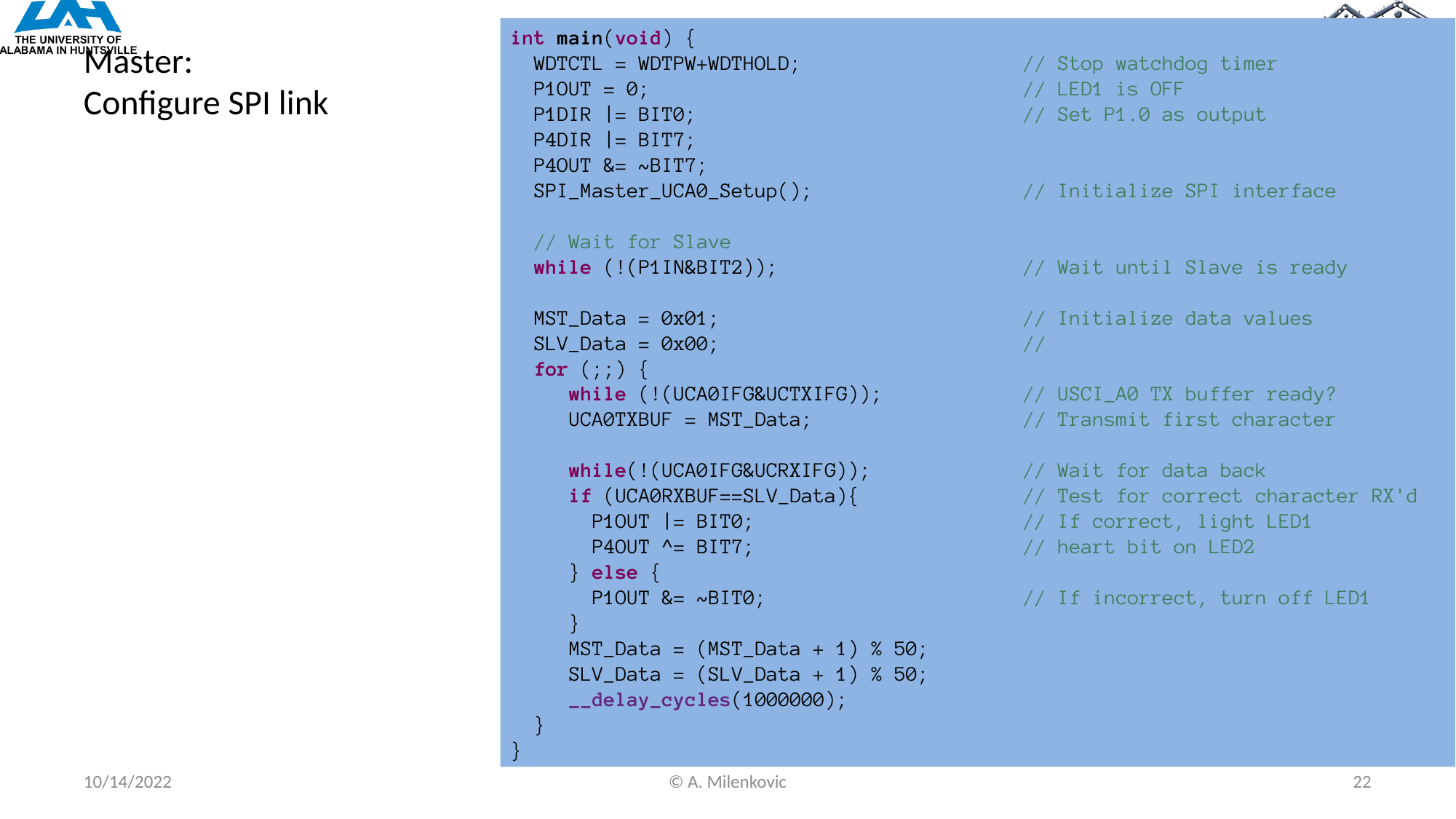

int main(void) {
  WDTCTL = WDTPW+WDTHOLD;                   // Stop watchdog timer
  P1OUT = 0;                                // LED1 is OFF
  P1DIR |= BIT0;                            // Set P1.0 as output
  P4DIR |= BIT7;
  P4OUT &= ~BIT7;
  SPI_Master_UCA0_Setup();                  // Initialize SPI interface

  // Wait for Slave
  while (!(P1IN&BIT2));                     // Wait until Slave is ready

  MST_Data = 0x01;                          // Initialize data values
  SLV_Data = 0x00;                          //
  for (;;) {
     while (!(UCA0IFG&UCTXIFG));            // USCI_A0 TX buffer ready?
     UCA0TXBUF = MST_Data;                  // Transmit first character

     while(!(UCA0IFG&UCRXIFG));             // Wait for data back
     if (UCA0RXBUF==SLV_Data){              // Test for correct character RX'd
       P1OUT |= BIT0;                       // If correct, light LED1
       P4OUT ^= BIT7;                       // heart bit on LED2
     } else {
       P1OUT &= ~BIT0;                      // If incorrect, turn off LED1
     }
     MST_Data = (MST_Data + 1) % 50;
     SLV_Data = (SLV_Data + 1) % 50;
     __delay_cycles(1000000);
  }
}
# Master: Configure SPI link

10/14/2022
© A. Milenkovic
22